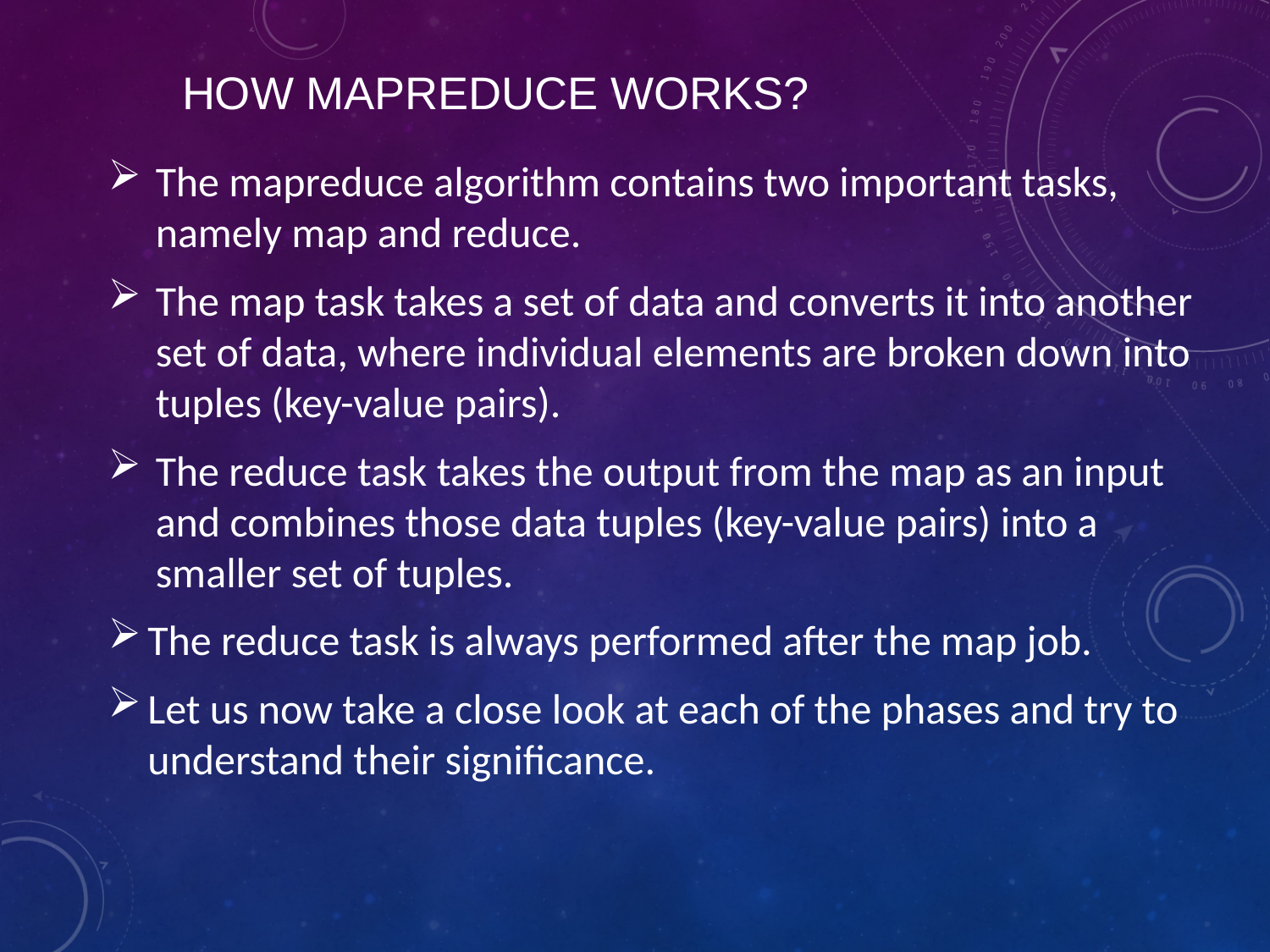

# How MapReduce Works?
The mapreduce algorithm contains two important tasks, namely map and reduce.
The map task takes a set of data and converts it into another set of data, where individual elements are broken down into tuples (key-value pairs).
The reduce task takes the output from the map as an input and combines those data tuples (key-value pairs) into a smaller set of tuples.
The reduce task is always performed after the map job.
Let us now take a close look at each of the phases and try to understand their significance.